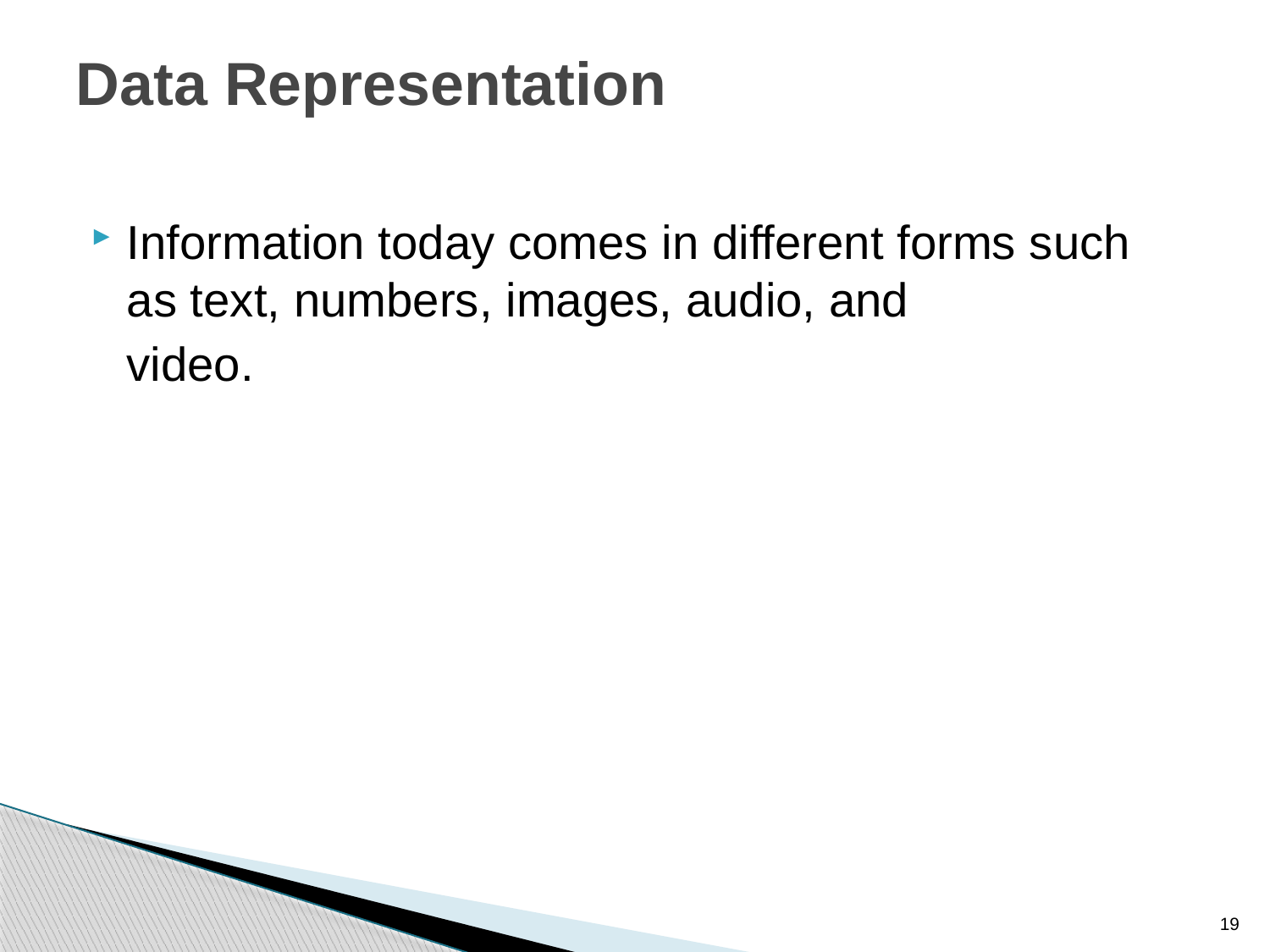

# Data Representation
Information today comes in different forms such as text, numbers, images, audio, and
	video.
19